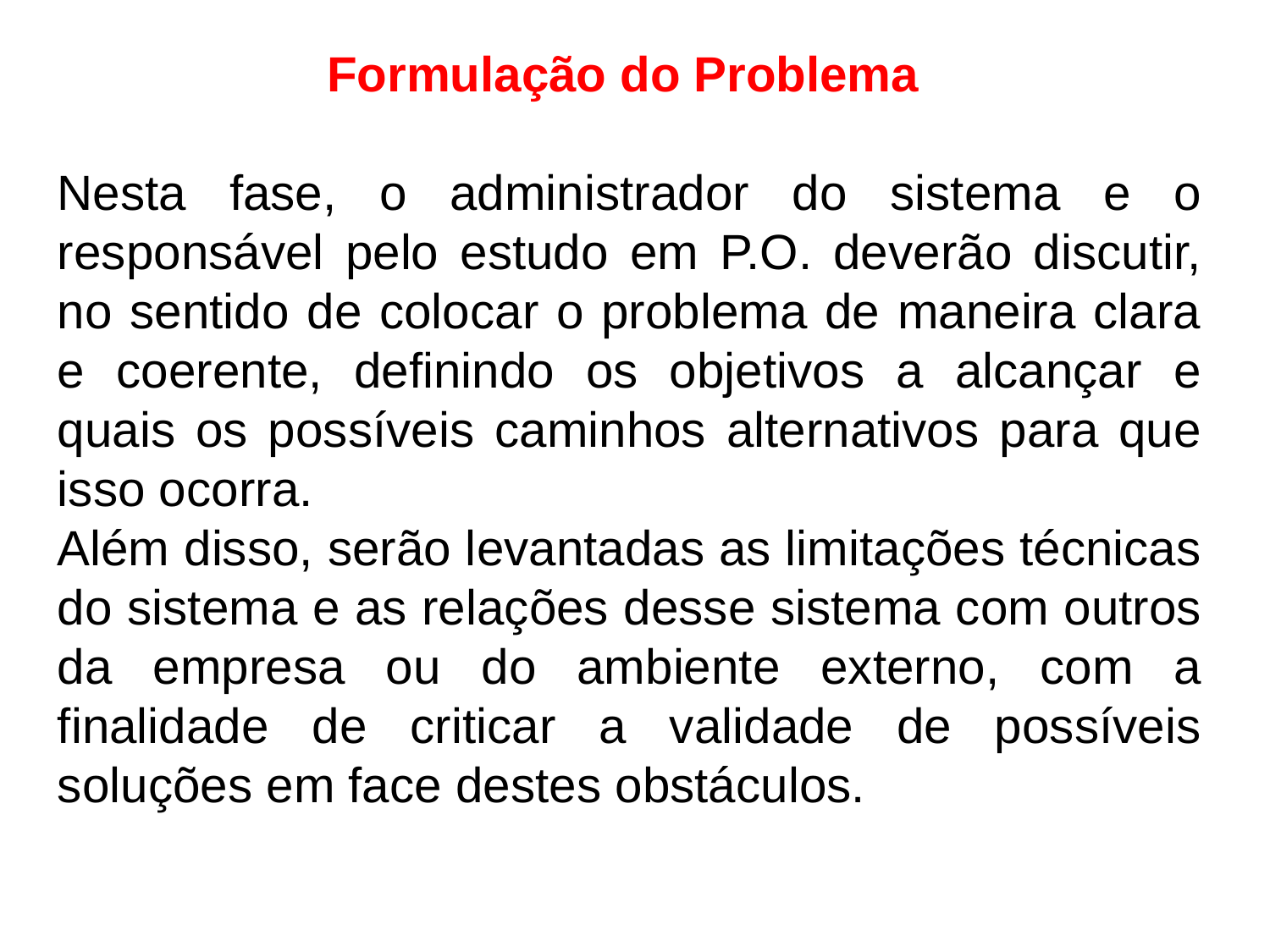

Formulação do Problema

Nesta fase, o administrador do sistema e o responsável pelo estudo em P.O. deverão discutir, no sentido de colocar o problema de maneira clara e coerente, definindo os objetivos a alcançar e quais os possíveis caminhos alternativos para que isso ocorra.
Além disso, serão levantadas as limitações técnicas do sistema e as relações desse sistema com outros da empresa ou do ambiente externo, com a finalidade de criticar a validade de possíveis soluções em face destes obstáculos.